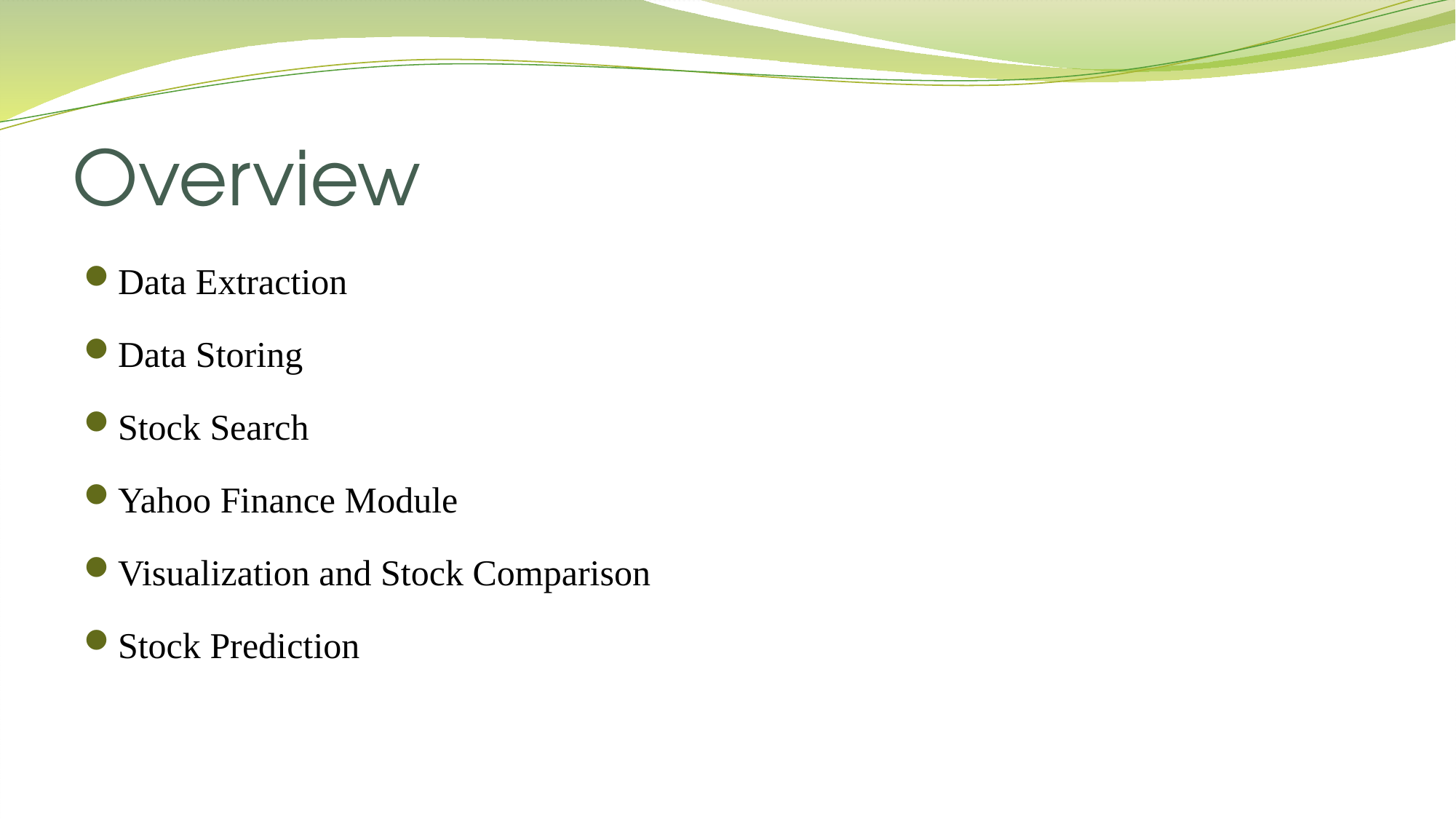

# Overview
Data Extraction
Data Storing
Stock Search
Yahoo Finance Module
Visualization and Stock Comparison
Stock Prediction